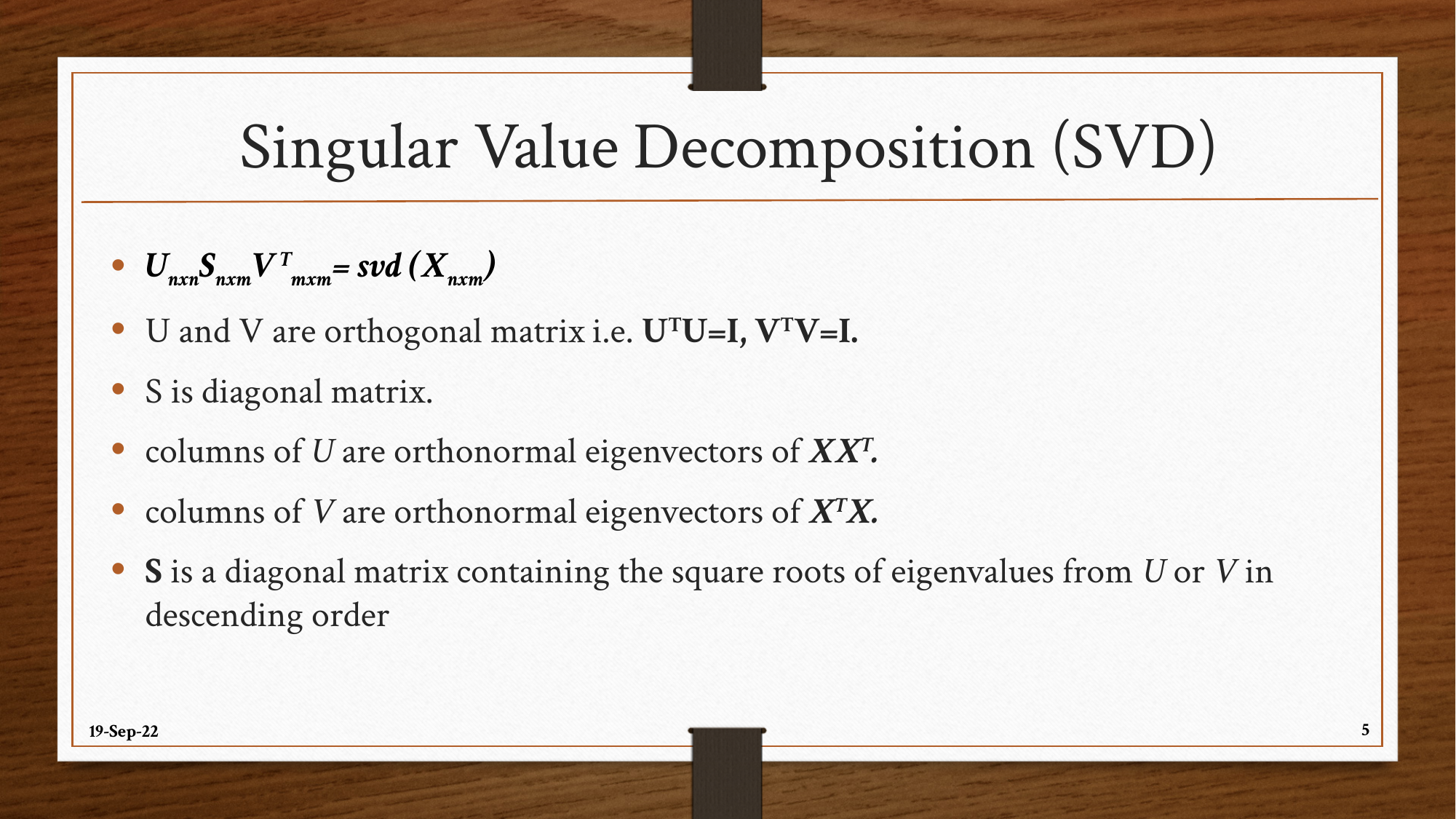

# Singular Value Decomposition (SVD)
UnxnSnxmV Tmxm= svd (Xnxm)
U and V are orthogonal matrix i.e. UTU=I, VTV=I.
S is diagonal matrix.
columns of U are orthonormal eigenvectors of XXT.
columns of V are orthonormal eigenvectors of XTX.
S is a diagonal matrix containing the square roots of eigenvalues from U or V in descending order
19-Sep-22
    5